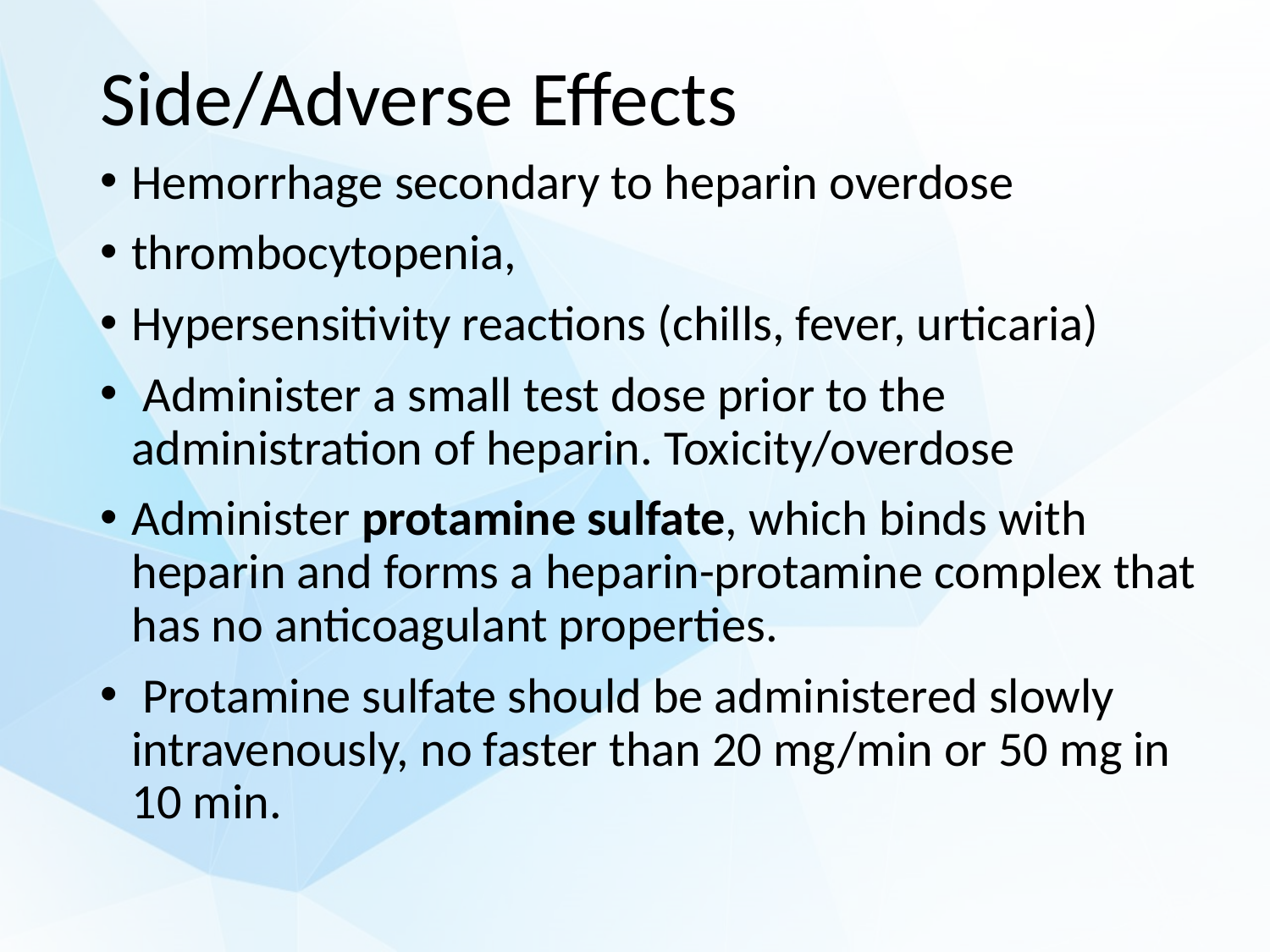

# Side/Adverse Effects
Hemorrhage secondary to heparin overdose
thrombocytopenia,
Hypersensitivity reactions (chills, fever, urticaria)
 Administer a small test dose prior to the administration of heparin. Toxicity/overdose
Administer protamine sulfate, which binds with heparin and forms a heparin-protamine complex that has no anticoagulant properties.
 Protamine sulfate should be administered slowly intravenously, no faster than 20 mg/min or 50 mg in 10 min.